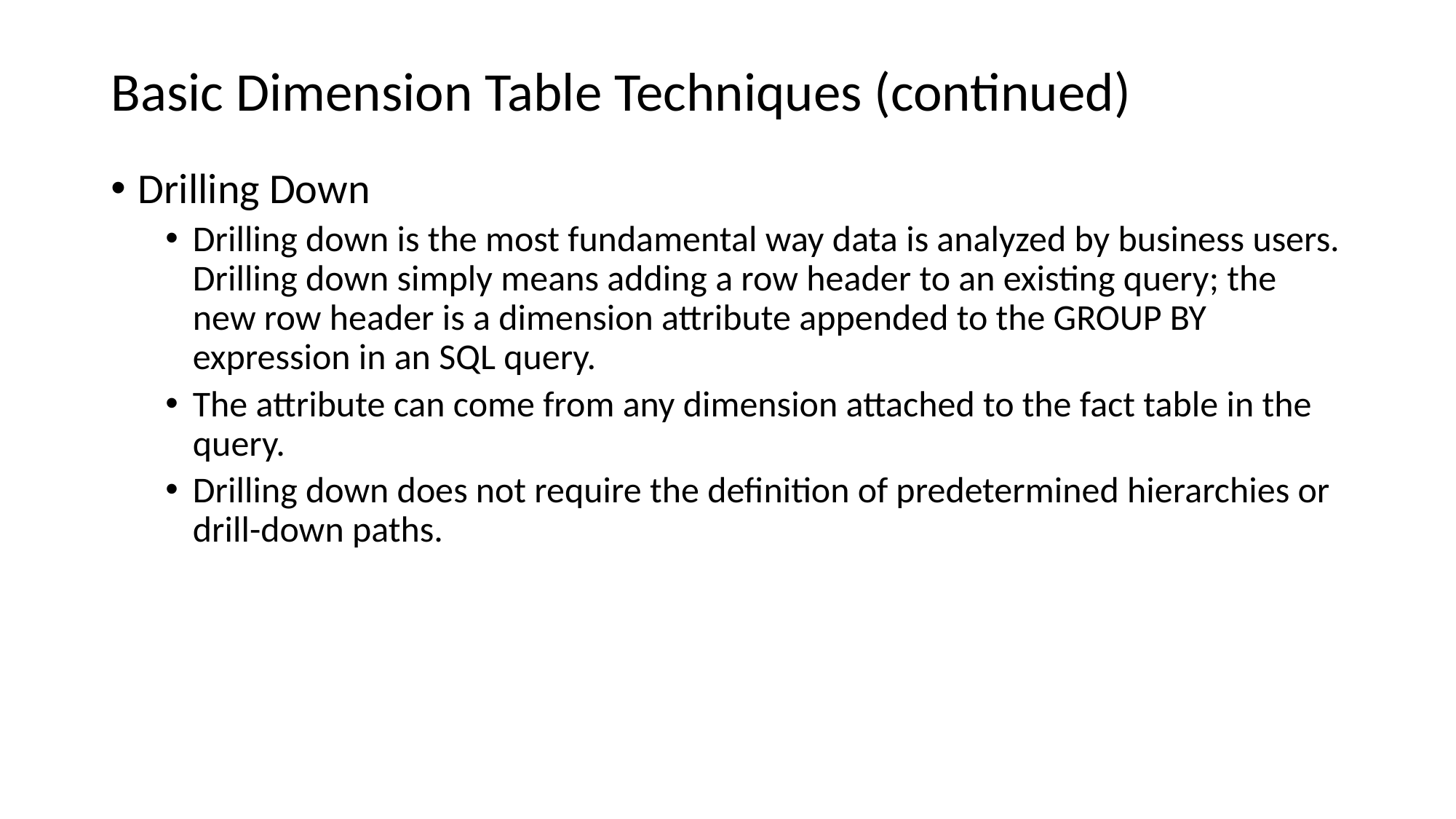

# Basic Dimension Table Techniques (continued)
Drilling Down
Drilling down is the most fundamental way data is analyzed by business users. Drilling down simply means adding a row header to an existing query; the new row header is a dimension attribute appended to the GROUP BY expression in an SQL query.
The attribute can come from any dimension attached to the fact table in the query.
Drilling down does not require the deﬁnition of predetermined hierarchies or drill-down paths.